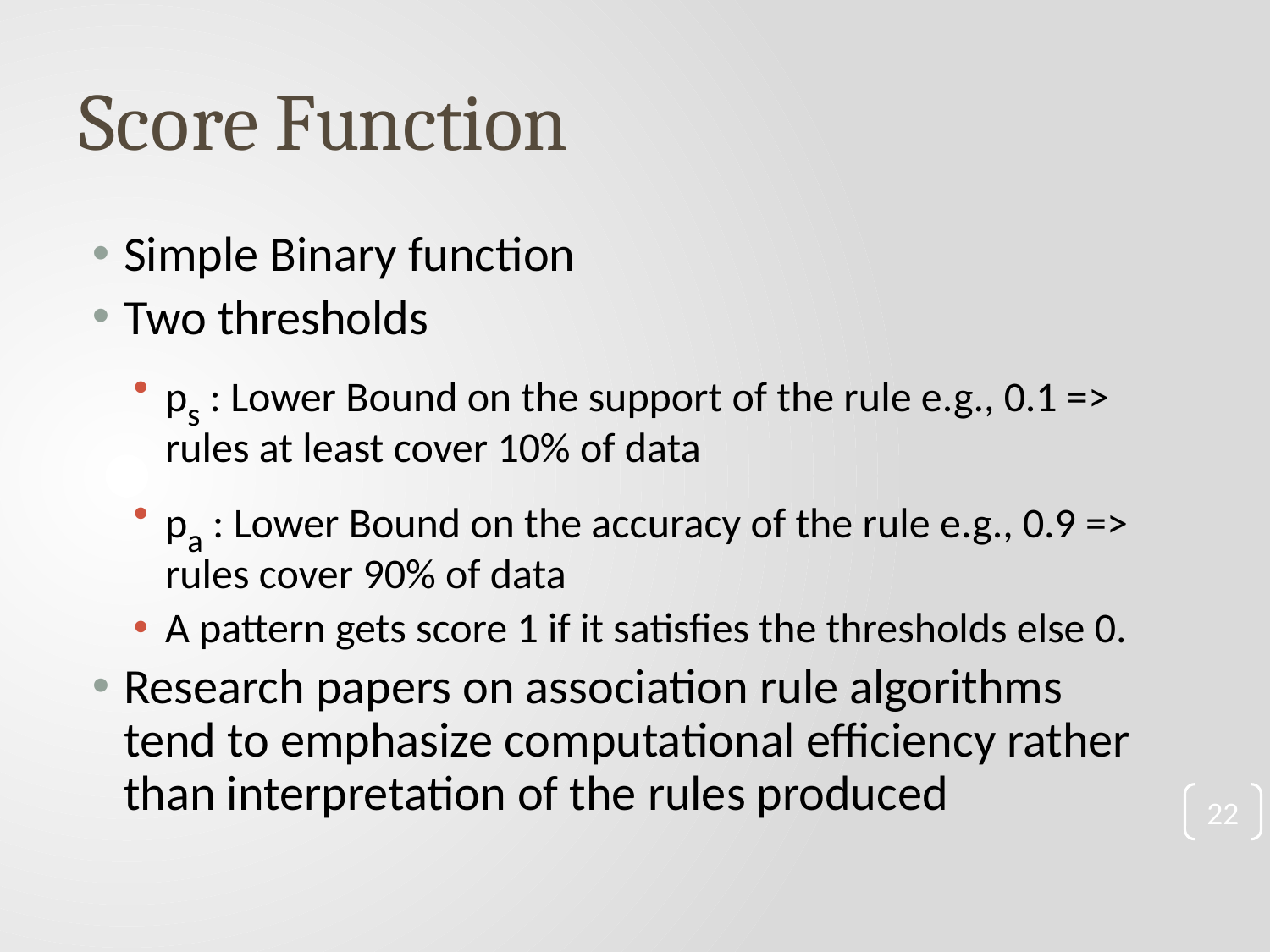

# Score Function
Simple Binary function
Two thresholds
ps : Lower Bound on the support of the rule e.g., 0.1 => rules at least cover 10% of data
pa : Lower Bound on the accuracy of the rule e.g., 0.9 => rules cover 90% of data
A pattern gets score 1 if it satisfies the thresholds else 0.
Research papers on association rule algorithms tend to emphasize computational efficiency rather than interpretation of the rules produced
22